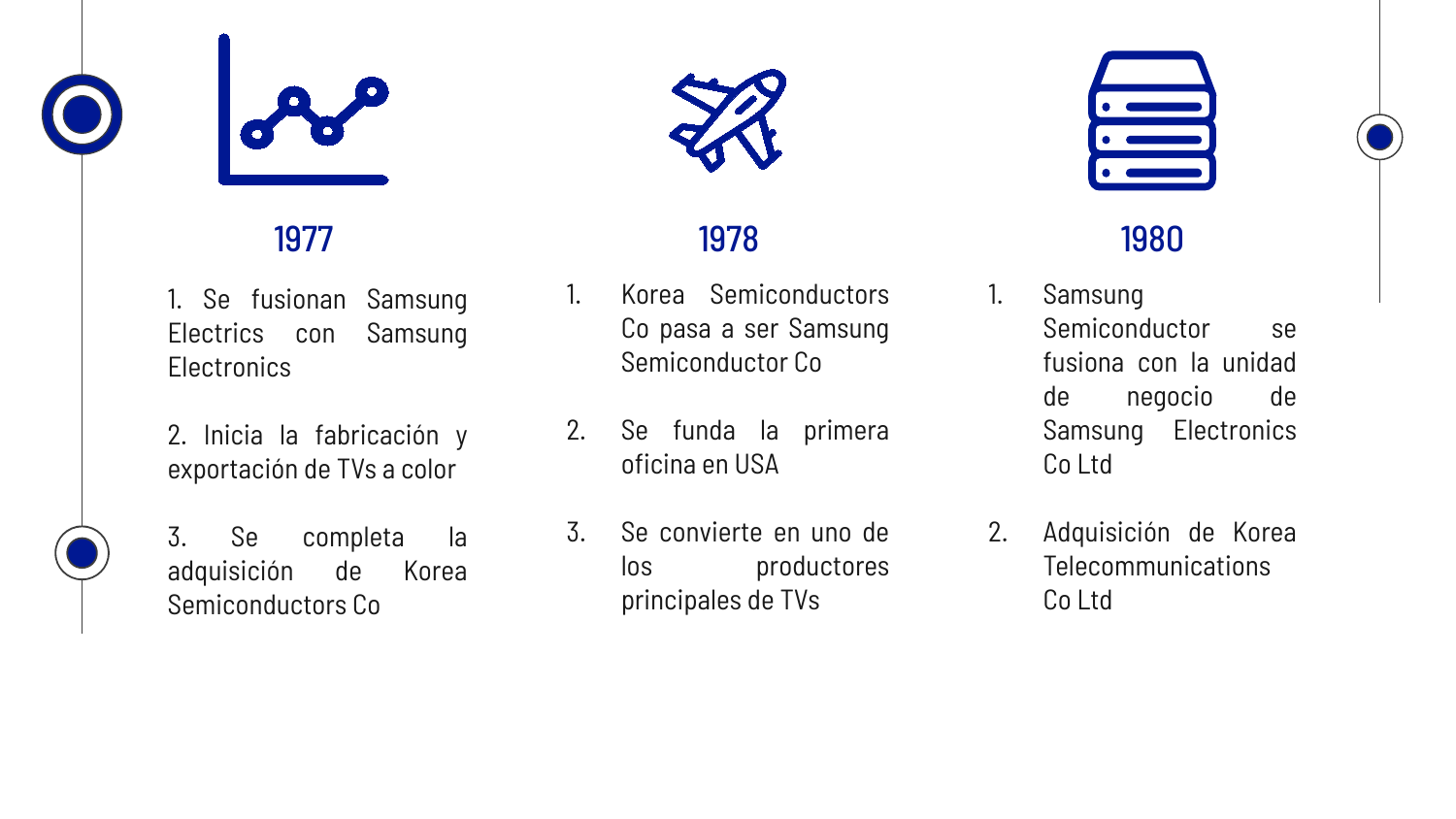

1977
1978
1980
Korea Semiconductors Co pasa a ser Samsung Semiconductor Co

Se funda la primera oficina en USA

Se convierte en uno de los productores principales de TVs
Samsung Semiconductor se fusiona con la unidad de negocio de Samsung Electronics Co Ltd

Adquisición de Korea Telecommunications Co Ltd
1. Se fusionan Samsung Electrics con Samsung Electronics

2. Inicia la fabricación y exportación de TVs a color

3. Se completa la adquisición de Korea Semiconductors Co